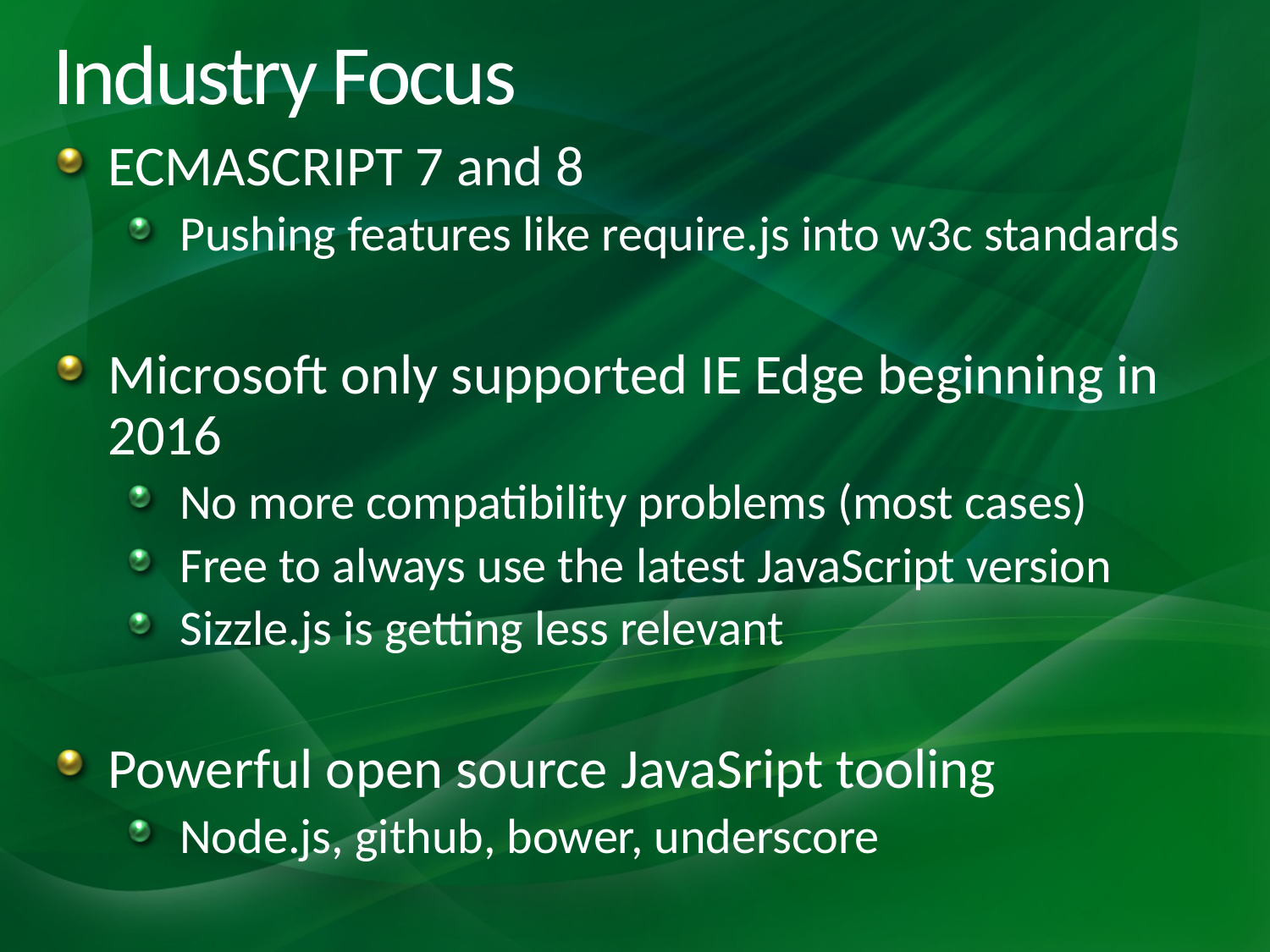

# Industry Focus
ECMASCRIPT 7 and 8
Pushing features like require.js into w3c standards

Microsoft only supported IE Edge beginning in 2016
No more compatibility problems (most cases)
Free to always use the latest JavaScript version
Sizzle.js is getting less relevant

Powerful open source JavaSript tooling
Node.js, github, bower, underscore